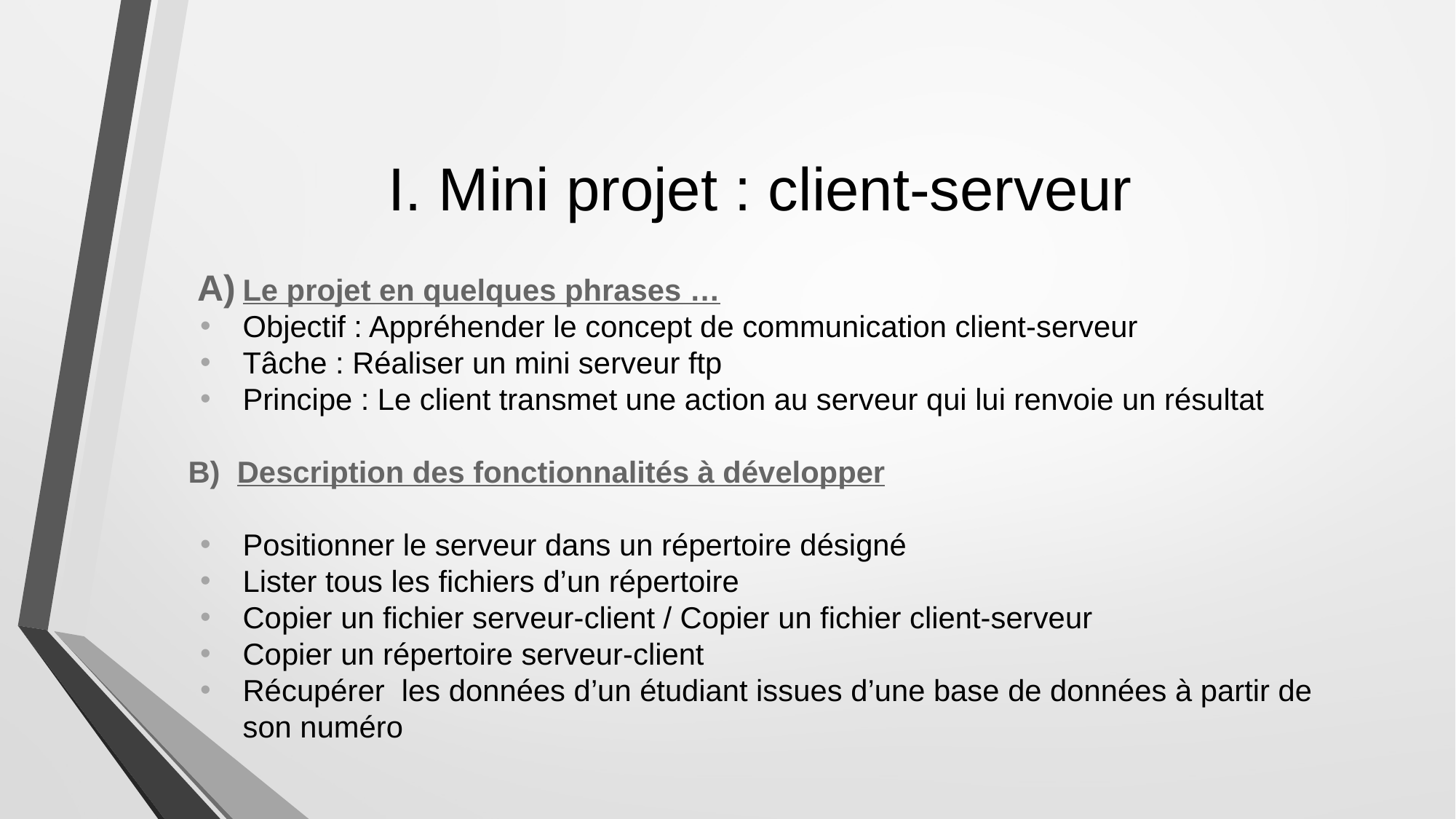

# I. Mini projet : client-serveur
Le projet en quelques phrases …
Objectif : Appréhender le concept de communication client-serveur
Tâche : Réaliser un mini serveur ftp
Principe : Le client transmet une action au serveur qui lui renvoie un résultat

B)  Description des fonctionnalités à développer

Positionner le serveur dans un répertoire désigné
Lister tous les fichiers d’un répertoire
Copier un fichier serveur-client / Copier un fichier client-serveur
Copier un répertoire serveur-client
Récupérer  les données d’un étudiant issues d’une base de données à partir de son numéro